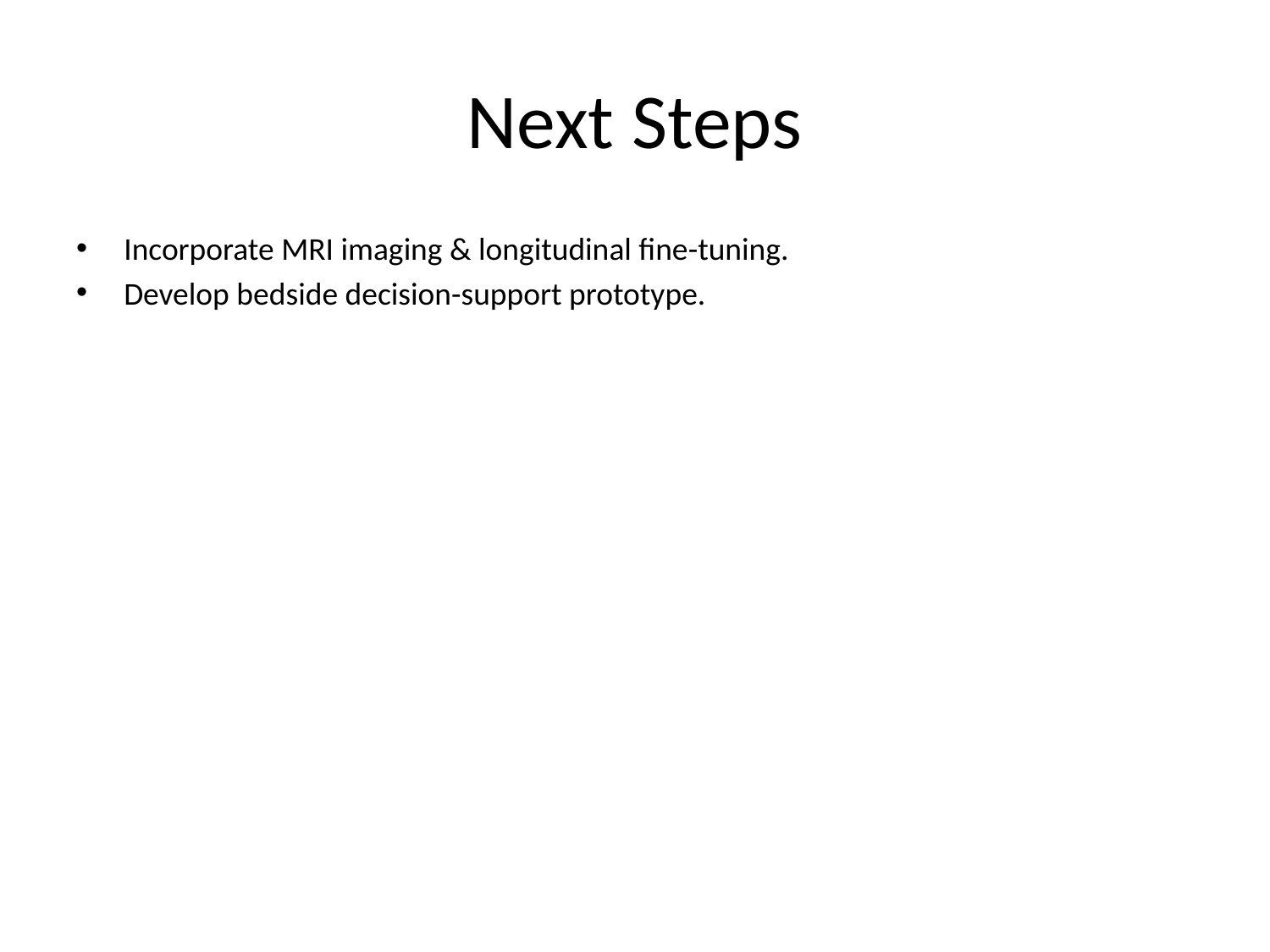

# Next Steps
Incorporate MRI imaging & longitudinal fine-tuning.
Develop bedside decision-support prototype.